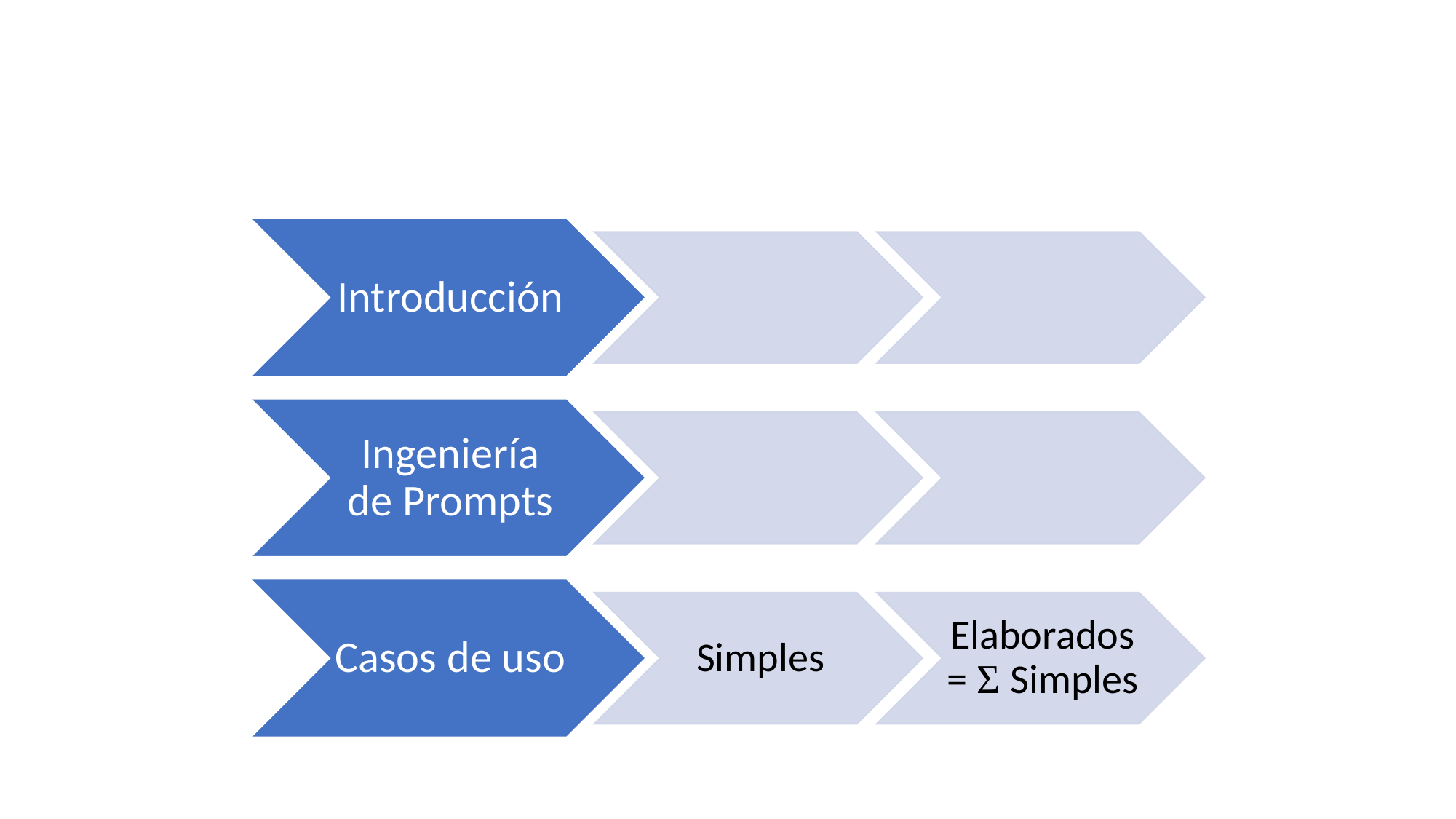

#
Introducción

Ingeniería de Prompts

Casos de uso
Simples
Elaborados = Σ Simples